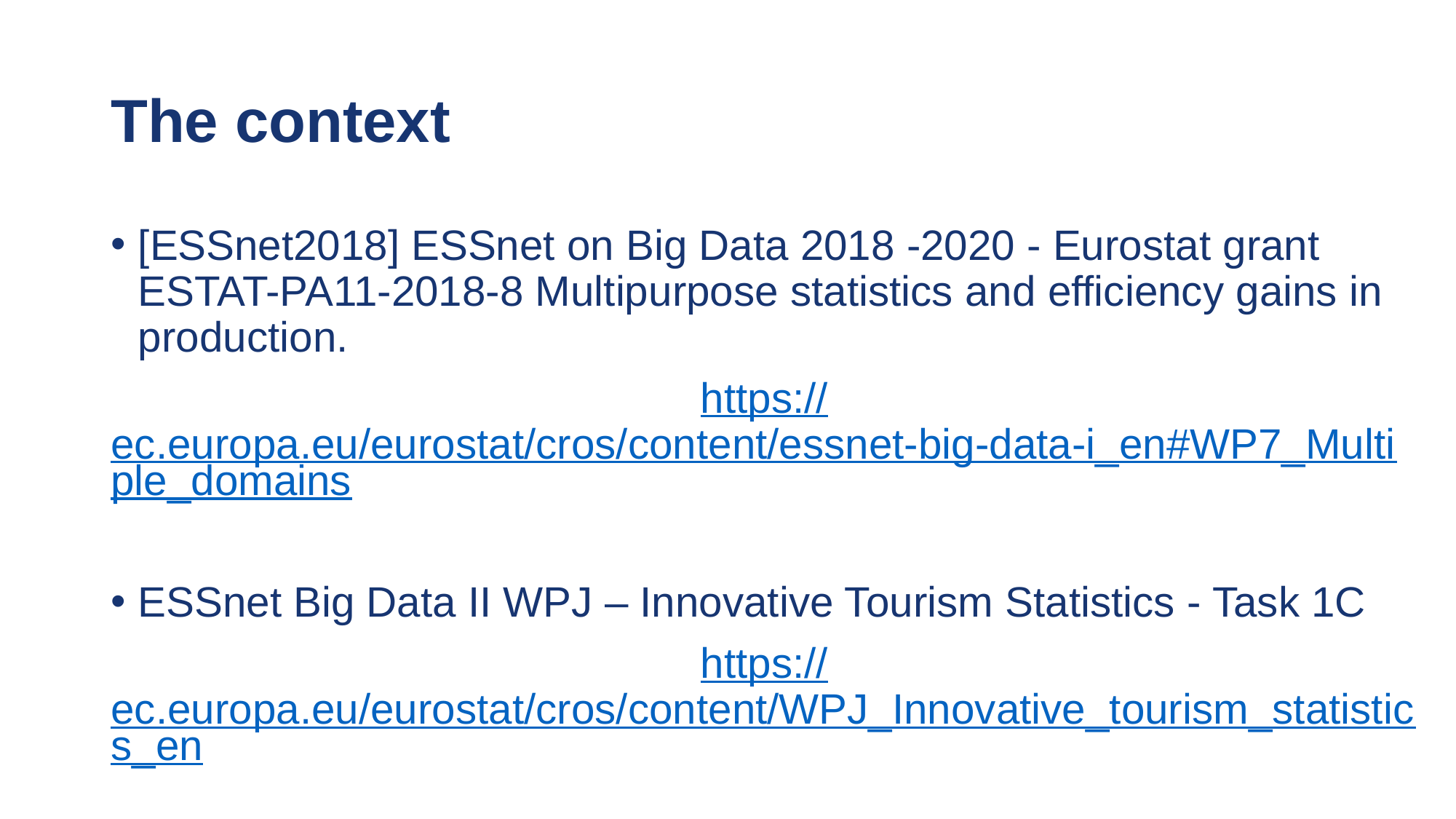

# The context
[ESSnet2018] ESSnet on Big Data 2018 -2020 - Eurostat grant ESTAT-PA11-2018-8 Multipurpose statistics and efficiency gains in production.
https://ec.europa.eu/eurostat/cros/content/essnet-big-data-i_en#WP7_Multiple_domains

ESSnet Big Data II WPJ – Innovative Tourism Statistics - Task 1C
https://ec.europa.eu/eurostat/cros/content/WPJ_Innovative_tourism_statistics_en